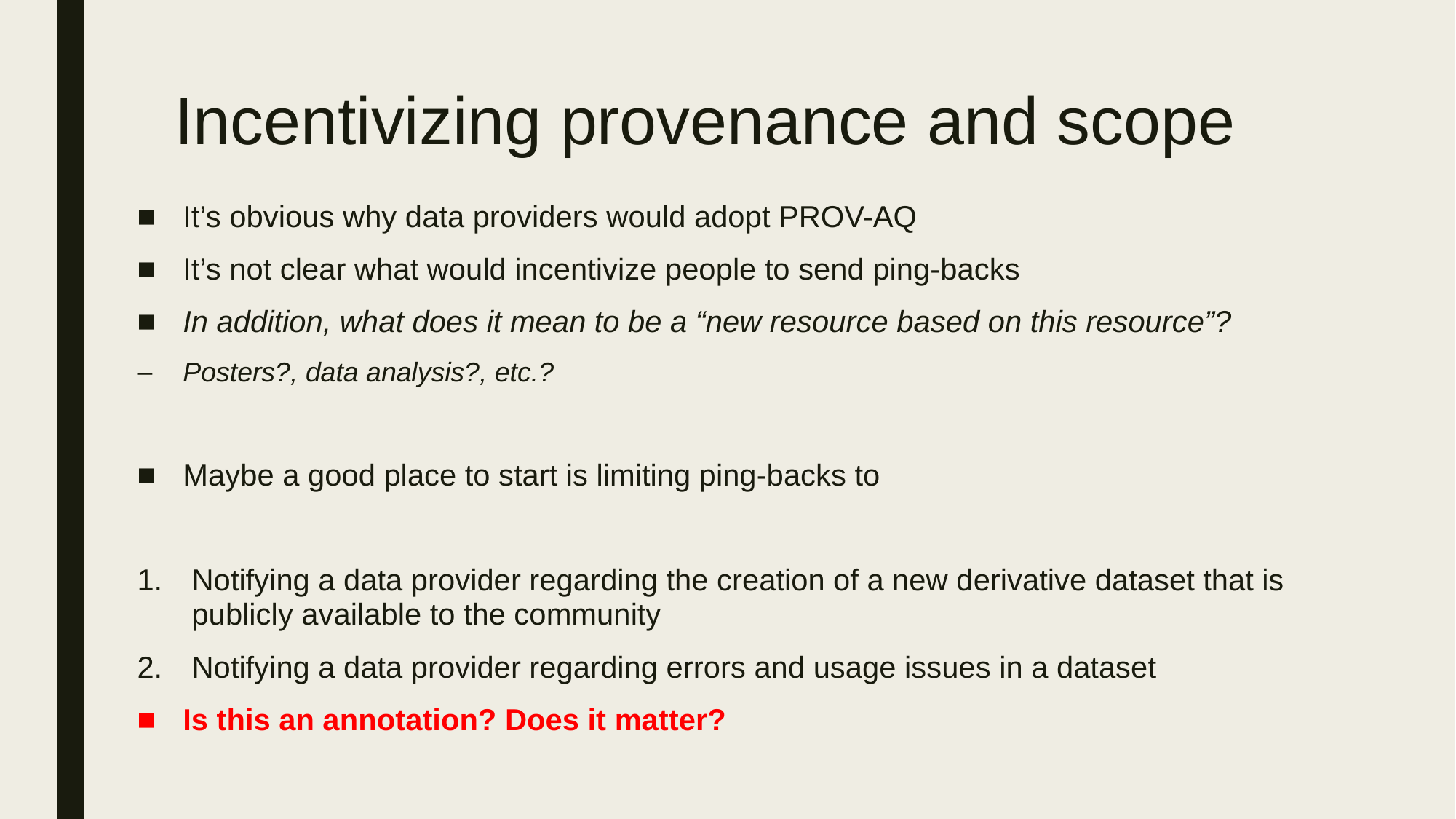

# Incentivizing provenance and scope
It’s obvious why data providers would adopt PROV-AQ
It’s not clear what would incentivize people to send ping-backs
In addition, what does it mean to be a “new resource based on this resource”?
Posters?, data analysis?, etc.?

Maybe a good place to start is limiting ping-backs to

Notifying a data provider regarding the creation of a new derivative dataset that is publicly available to the community
Notifying a data provider regarding errors and usage issues in a dataset
Is this an annotation? Does it matter?